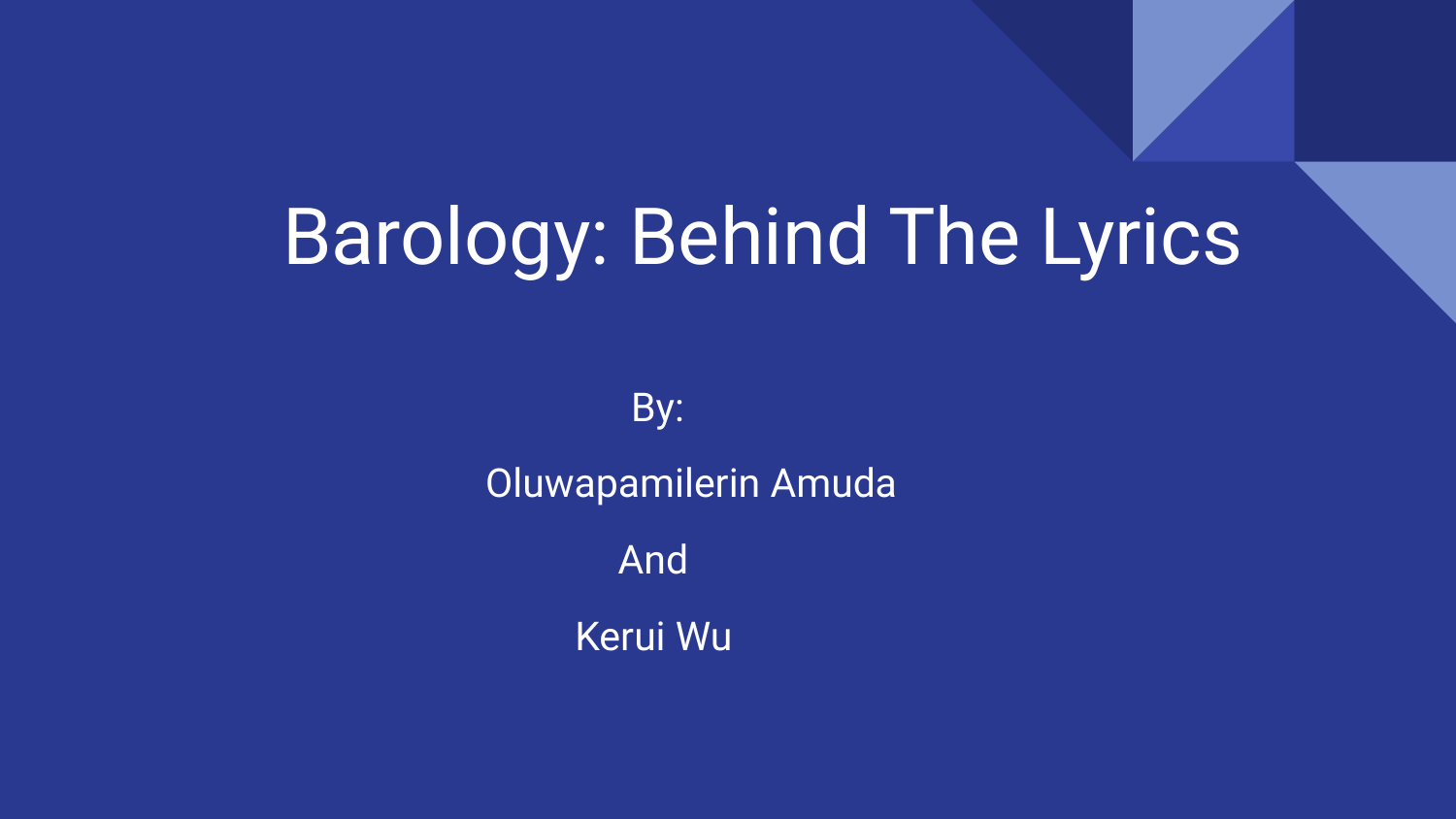

# Barology: Behind The Lyrics
By:

Oluwapamilerin Amuda

      And

         Kerui Wu